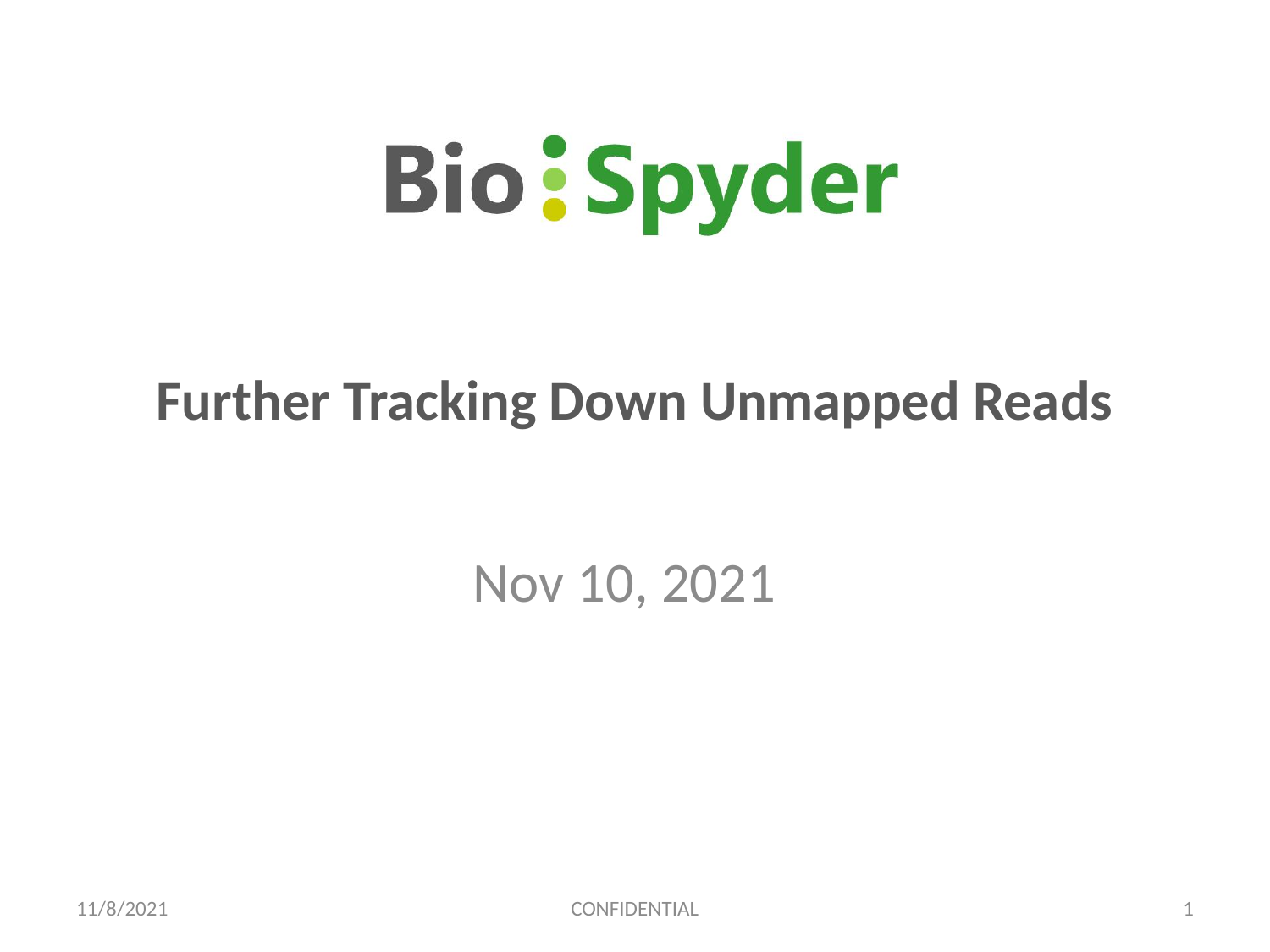

# Further Tracking Down Unmapped Reads
Nov 10, 2021
11/8/2021
CONFIDENTIAL
1